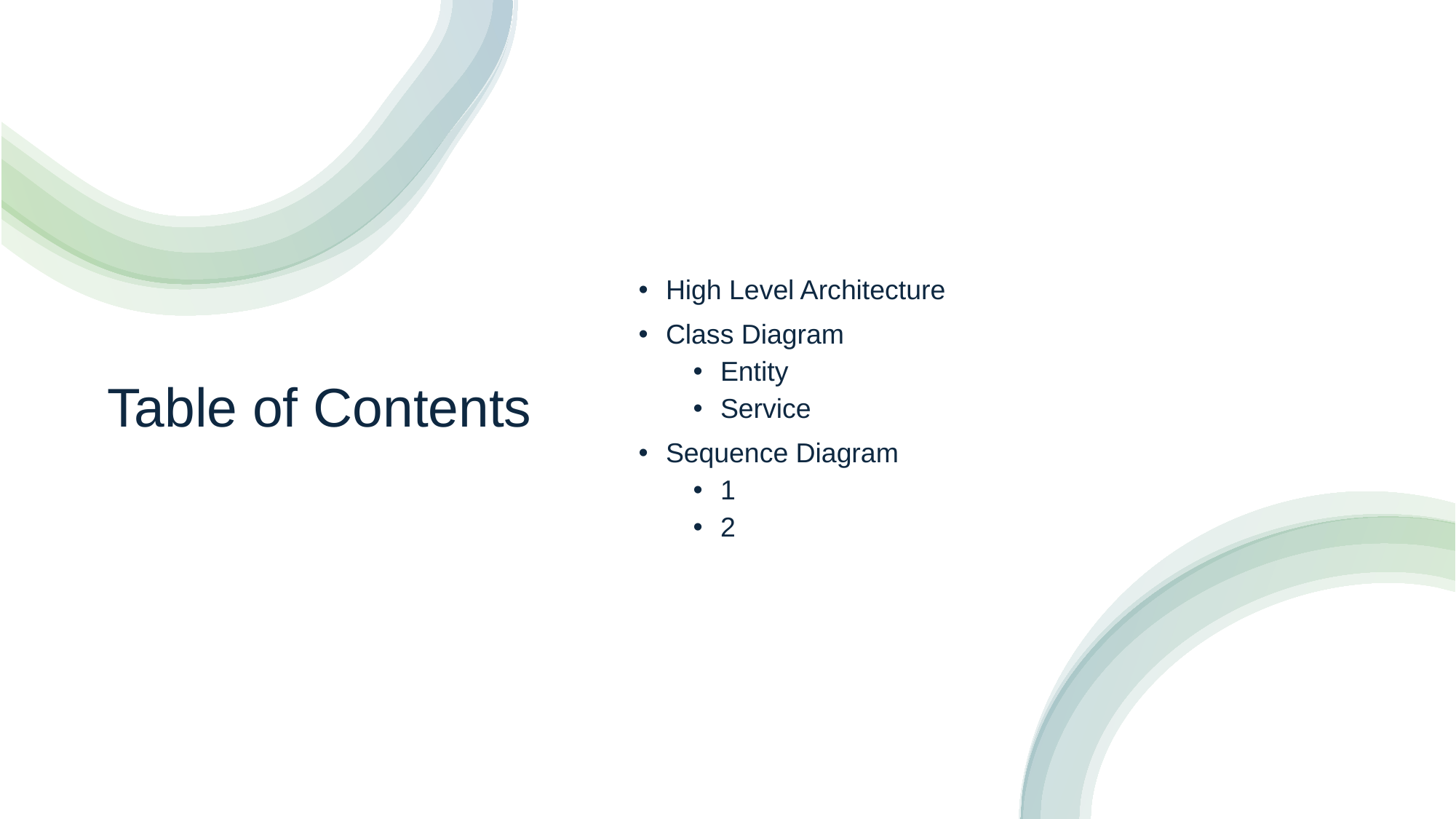

# Table of Contents
High Level Architecture
Class Diagram
Entity
Service
Sequence Diagram
1
2